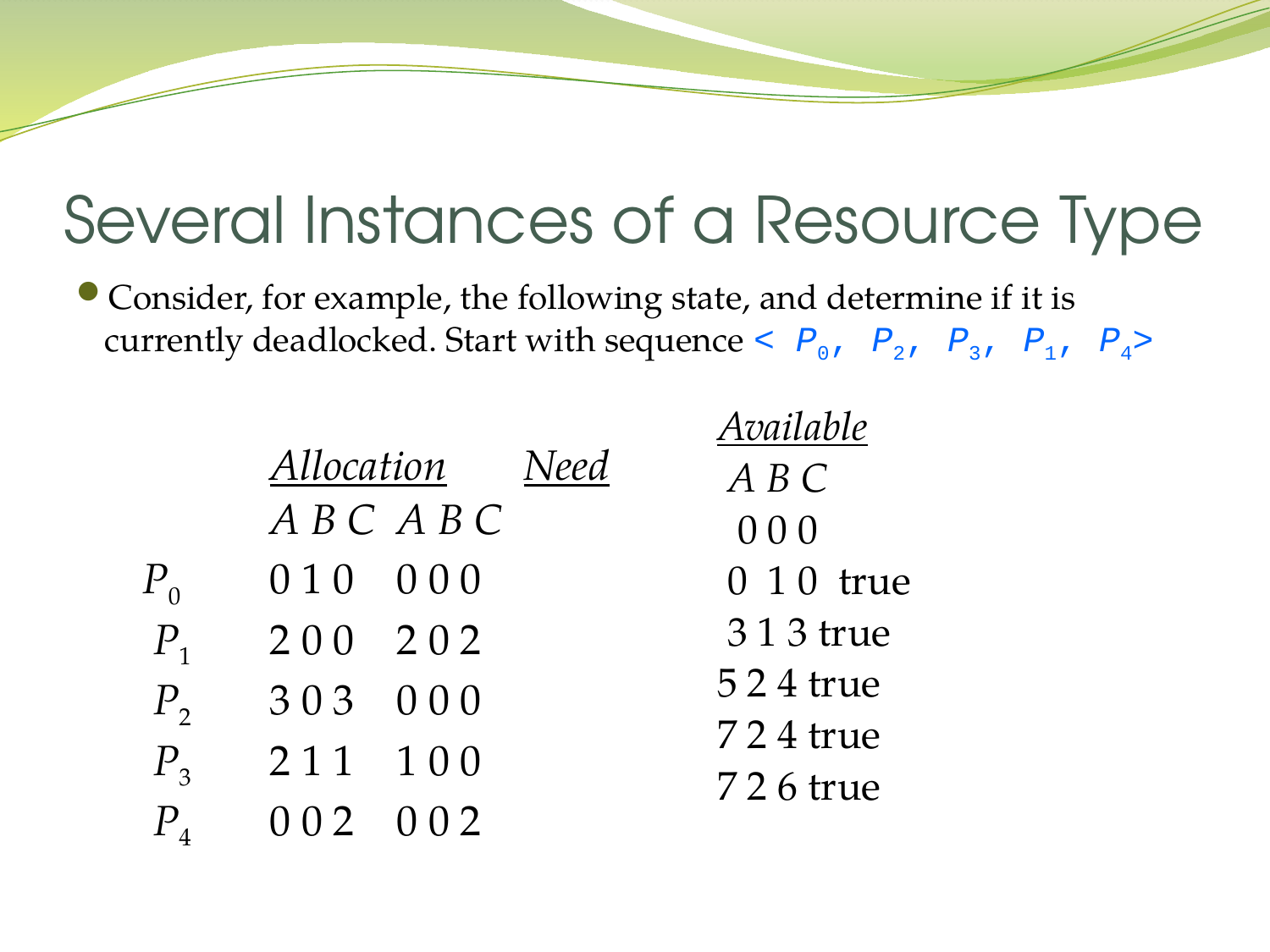

# Several Instances of a Resource Type
Consider, for example, the following state, and determine if it is currently deadlocked. Start with sequence < P0, P2, P3, P1, P4>

Available
 A B C
  0 0 0
 0  1 0  true
 3 1 3 true
5 2 4 true
7 2 4 true
7 2 6 true
			Allocation	Need
			A B C	A B C
		P0	0 1 0	0 0 0
		 P1	2 0 0 	2 0 2
		 P2	3 0 3 	0 0 0
		 P3	2 1 1 	1 0 0
		 P4	0 0 2	0 0 2